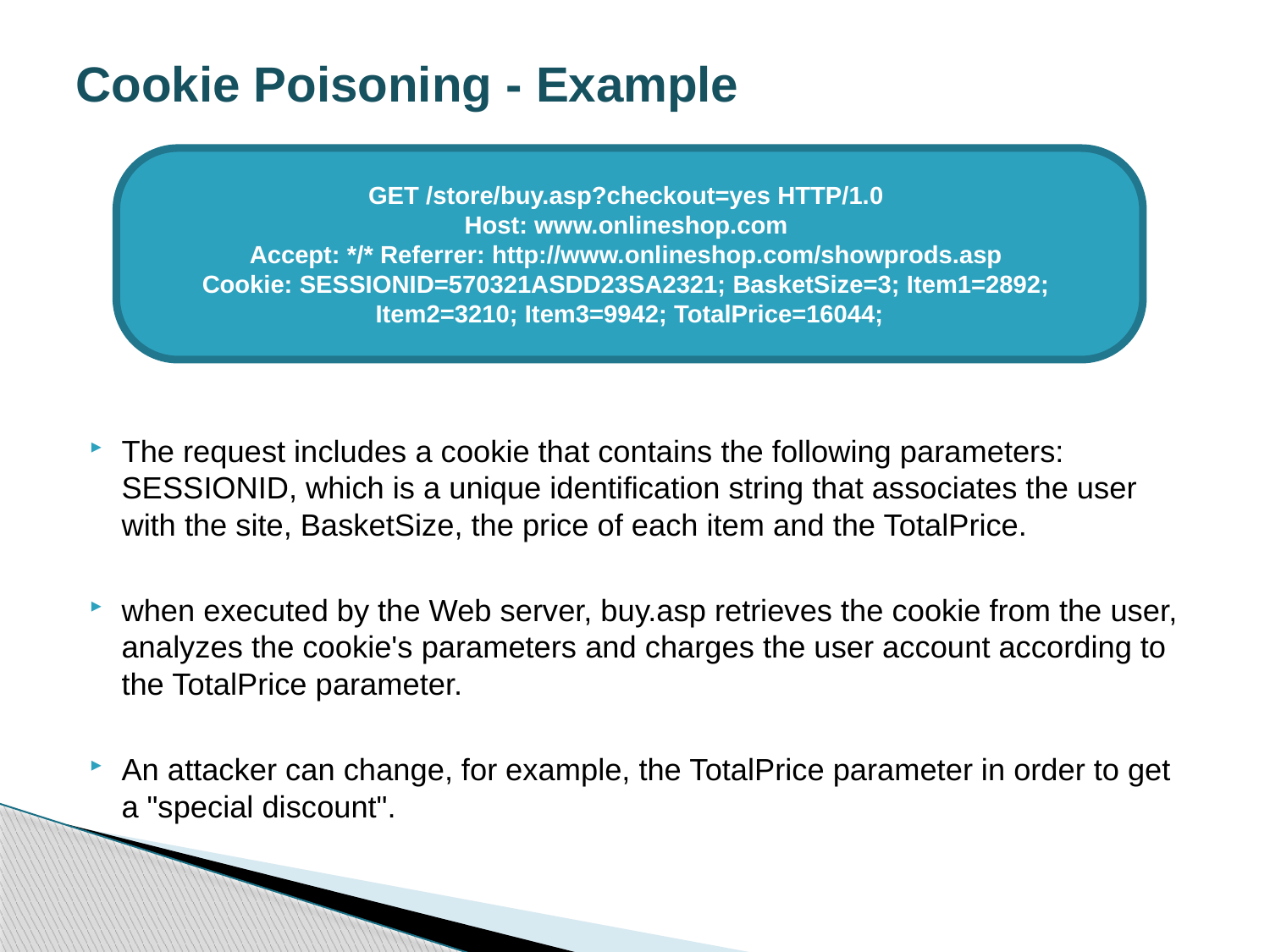

# Cookie Poisoning - Example

The request includes a cookie that contains the following parameters: SESSIONID, which is a unique identification string that associates the user with the site, BasketSize, the price of each item and the TotalPrice.

when executed by the Web server, buy.asp retrieves the cookie from the user, analyzes the cookie's parameters and charges the user account according to the TotalPrice parameter.

An attacker can change, for example, the TotalPrice parameter in order to get a "special discount".
GET /store/buy.asp?checkout=yes HTTP/1.0
Host: www.onlineshop.com
Accept: */* Referrer: http://www.onlineshop.com/showprods.asp
Cookie: SESSIONID=570321ASDD23SA2321; BasketSize=3; Item1=2892;
Item2=3210; Item3=9942; TotalPrice=16044;